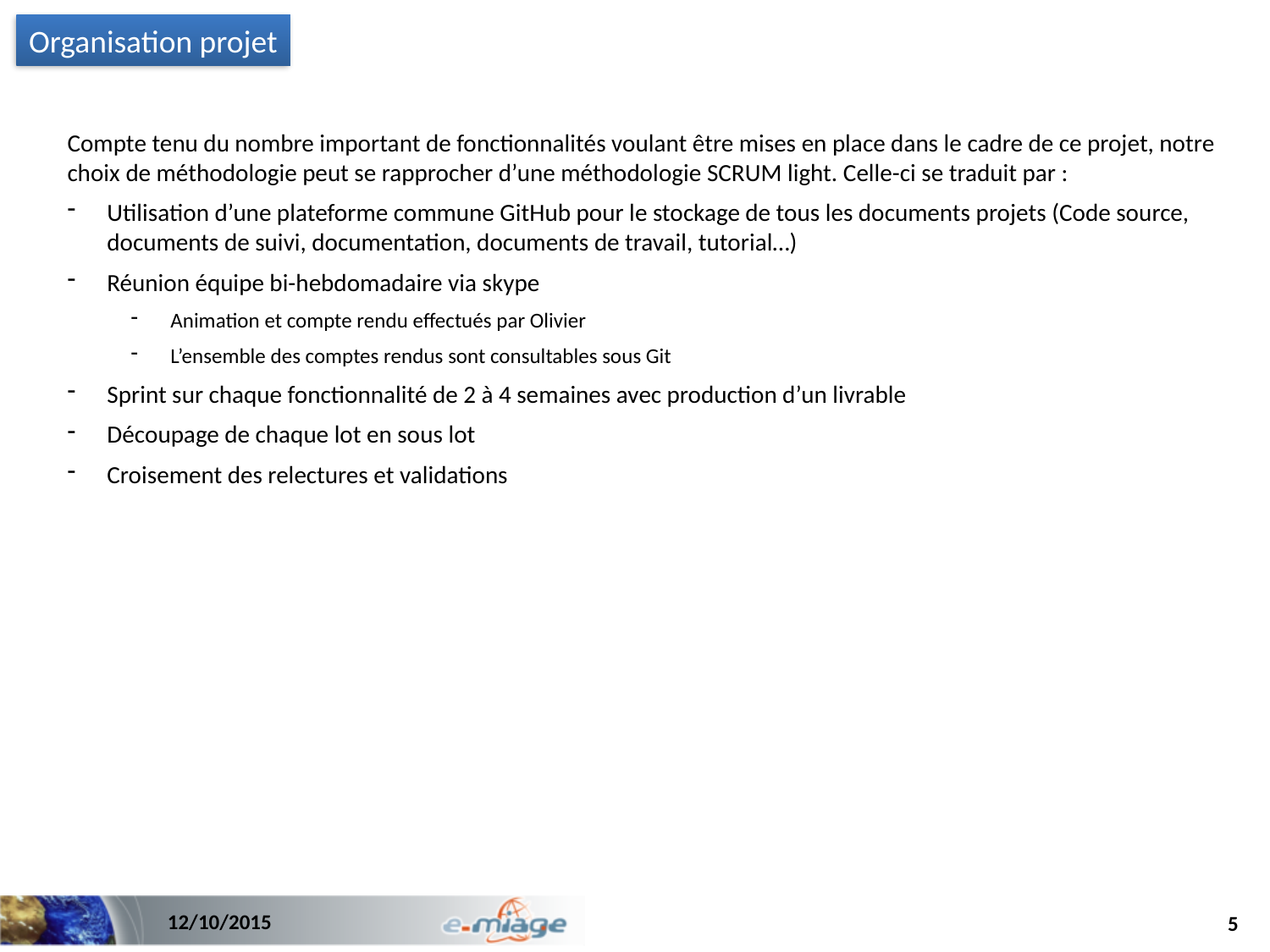

Organisation projet
Compte tenu du nombre important de fonctionnalités voulant être mises en place dans le cadre de ce projet, notre choix de méthodologie peut se rapprocher d’une méthodologie SCRUM light. Celle-ci se traduit par :
Utilisation d’une plateforme commune GitHub pour le stockage de tous les documents projets (Code source, documents de suivi, documentation, documents de travail, tutorial…)
Réunion équipe bi-hebdomadaire via skype
Animation et compte rendu effectués par Olivier
L’ensemble des comptes rendus sont consultables sous Git
Sprint sur chaque fonctionnalité de 2 à 4 semaines avec production d’un livrable
Découpage de chaque lot en sous lot
Croisement des relectures et validations